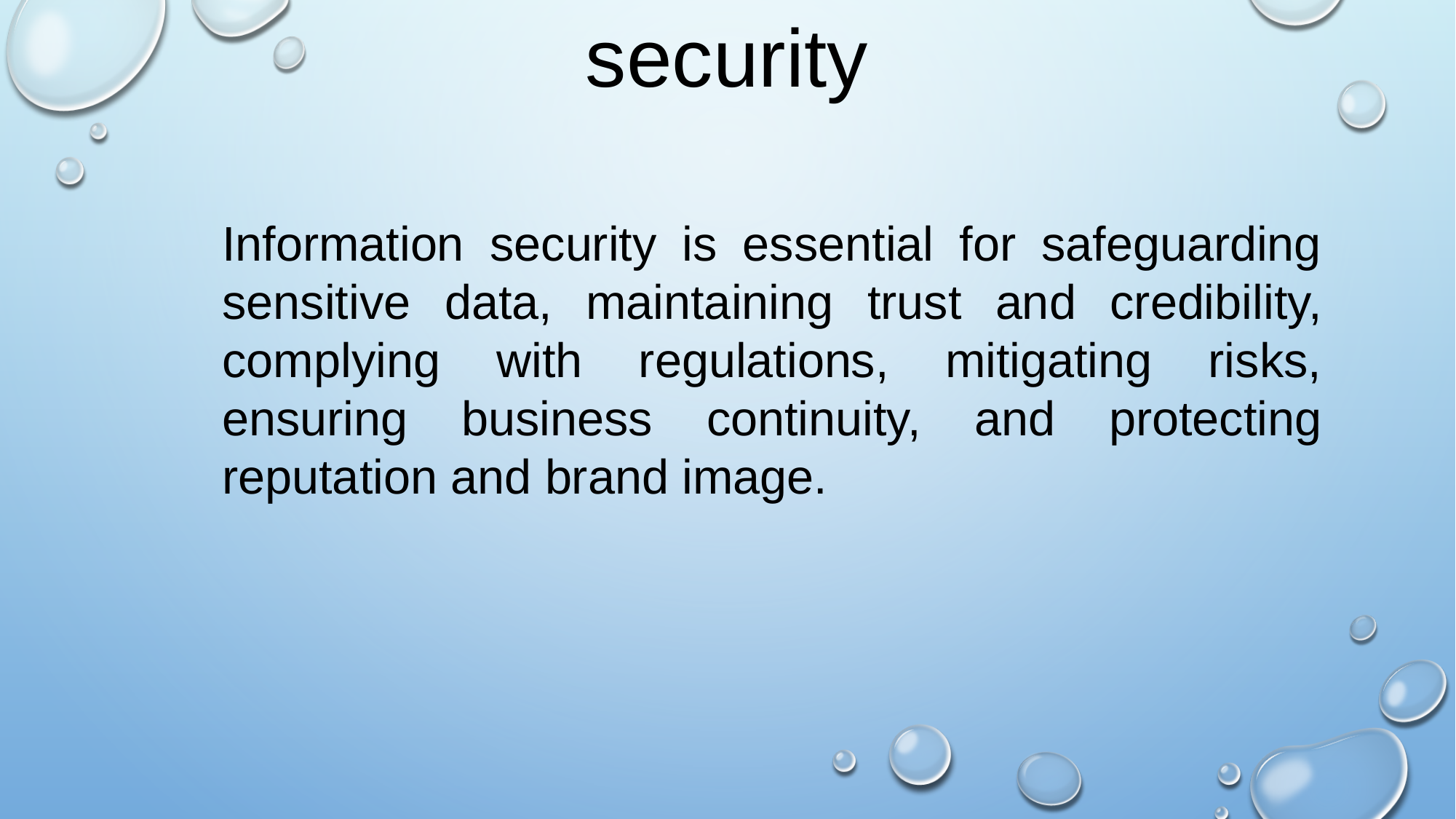

security
Information security is essential for safeguarding sensitive data, maintaining trust and credibility, complying with regulations, mitigating risks, ensuring business continuity, and protecting reputation and brand image.